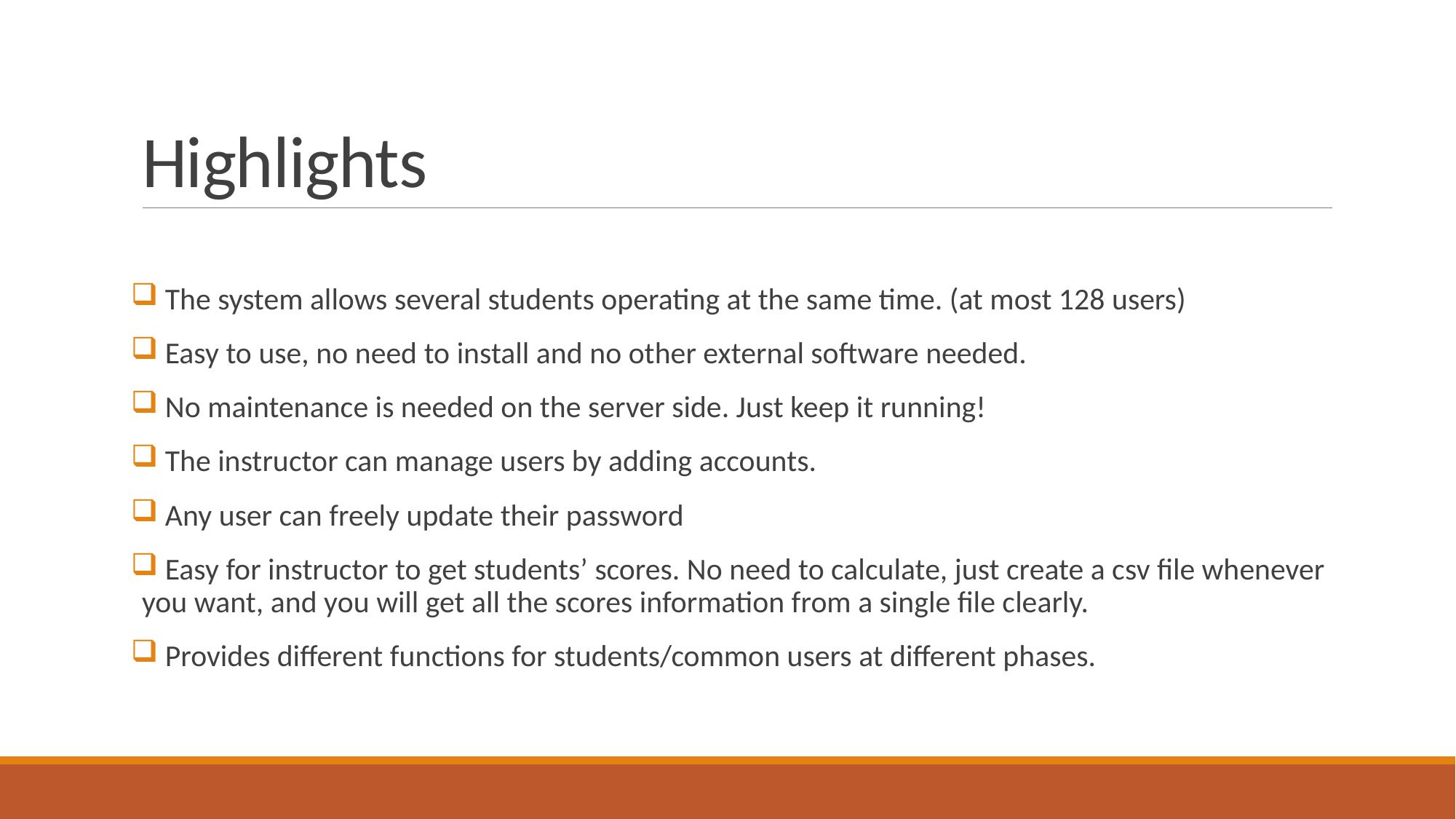

# Highlights

 The system allows several students operating at the same time. (at most 128 users)
 Easy to use, no need to install and no other external software needed.
 No maintenance is needed on the server side. Just keep it running!
 The instructor can manage users by adding accounts.
 Any user can freely update their password
 Easy for instructor to get students’ scores. No need to calculate, just create a csv file whenever you want, and you will get all the scores information from a single file clearly.
 Provides different functions for students/common users at different phases.